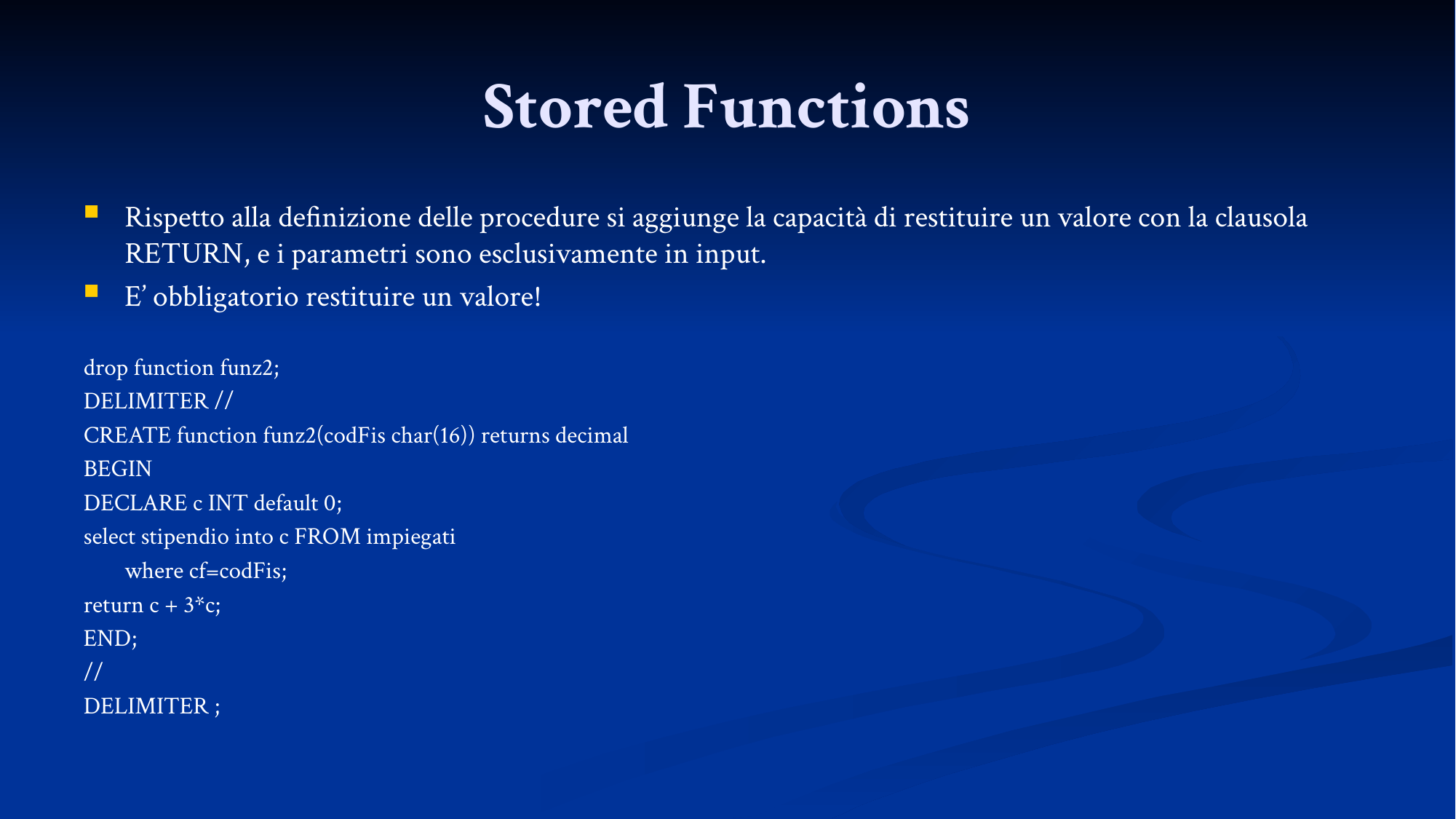

# Stored Functions
Rispetto alla definizione delle procedure si aggiunge la capacità di restituire un valore con la clausola RETURN, e i parametri sono esclusivamente in input.
E’ obbligatorio restituire un valore!

drop function funz2;
DELIMITER //
CREATE function funz2(codFis char(16)) returns decimal
BEGIN
DECLARE c INT default 0;
select stipendio into c FROM impiegati
	where cf=codFis;
return c + 3*c;
END;
//
DELIMITER ;